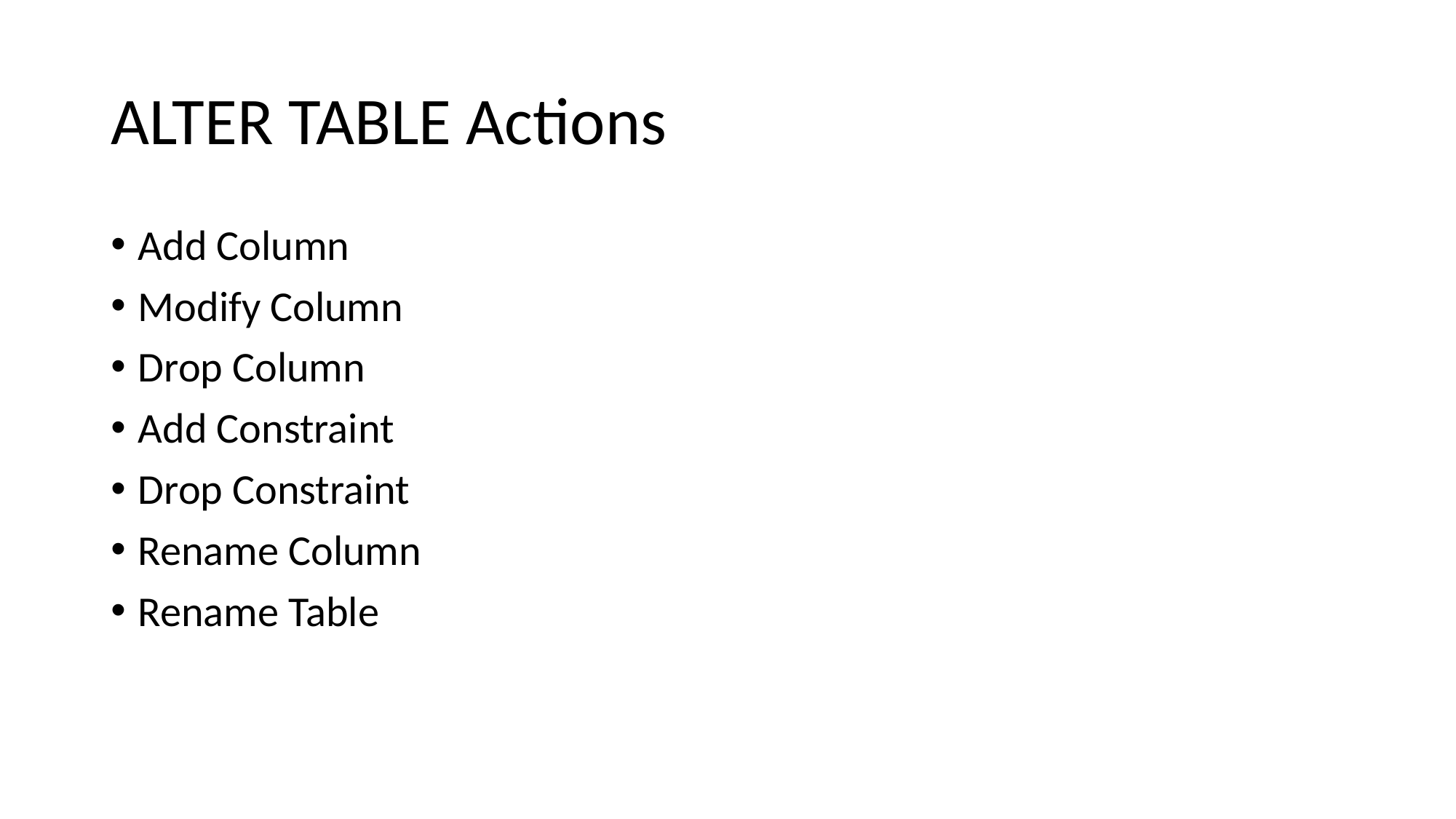

# ALTER TABLE Actions
Add Column
Modify Column
Drop Column
Add Constraint
Drop Constraint
Rename Column
Rename Table